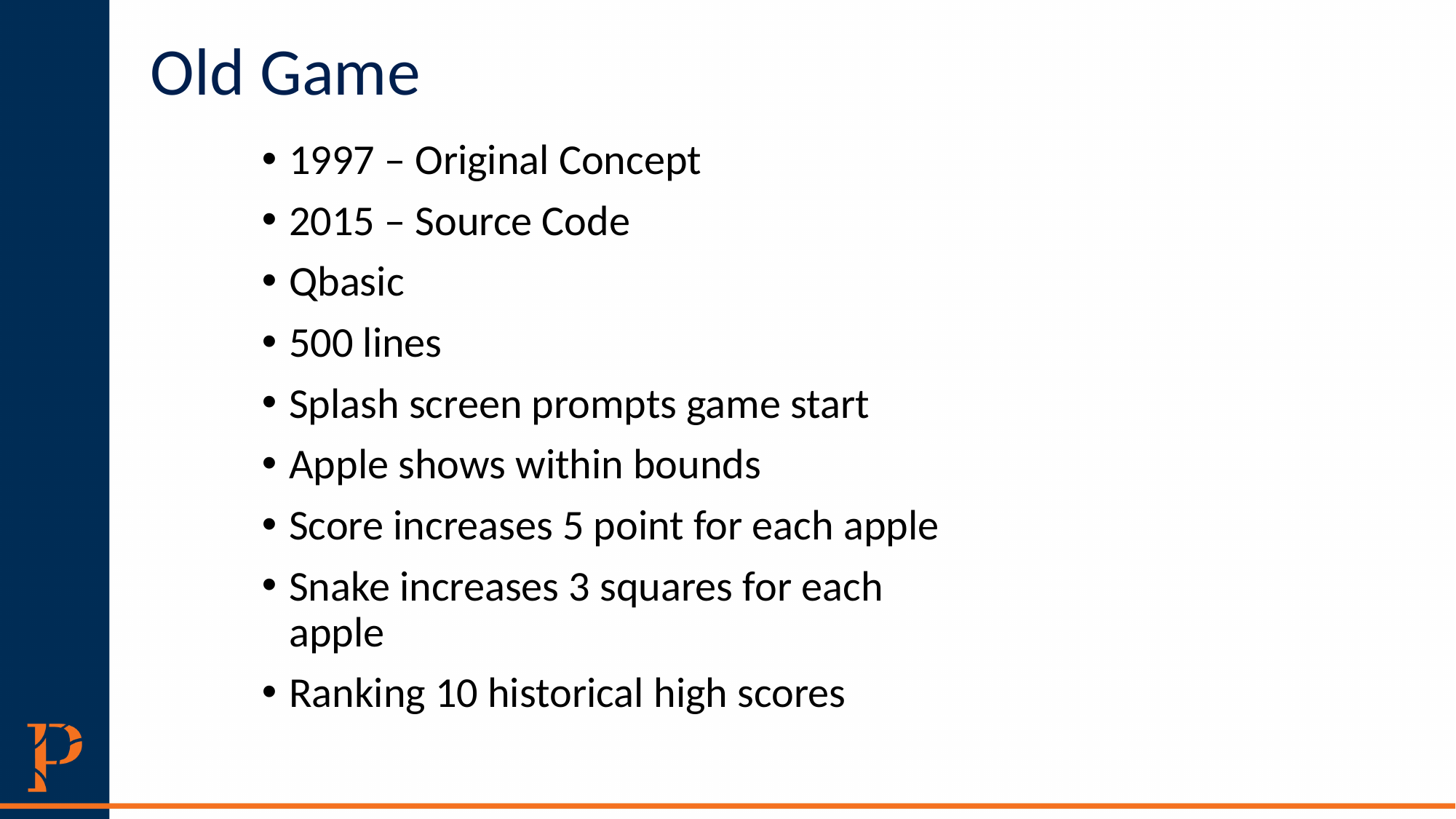

# Old Game
1997 – Original Concept
2015 – Source Code
Qbasic
500 lines
Splash screen prompts game start
Apple shows within bounds
Score increases 5 point for each apple
Snake increases 3 squares for each apple
Ranking 10 historical high scores